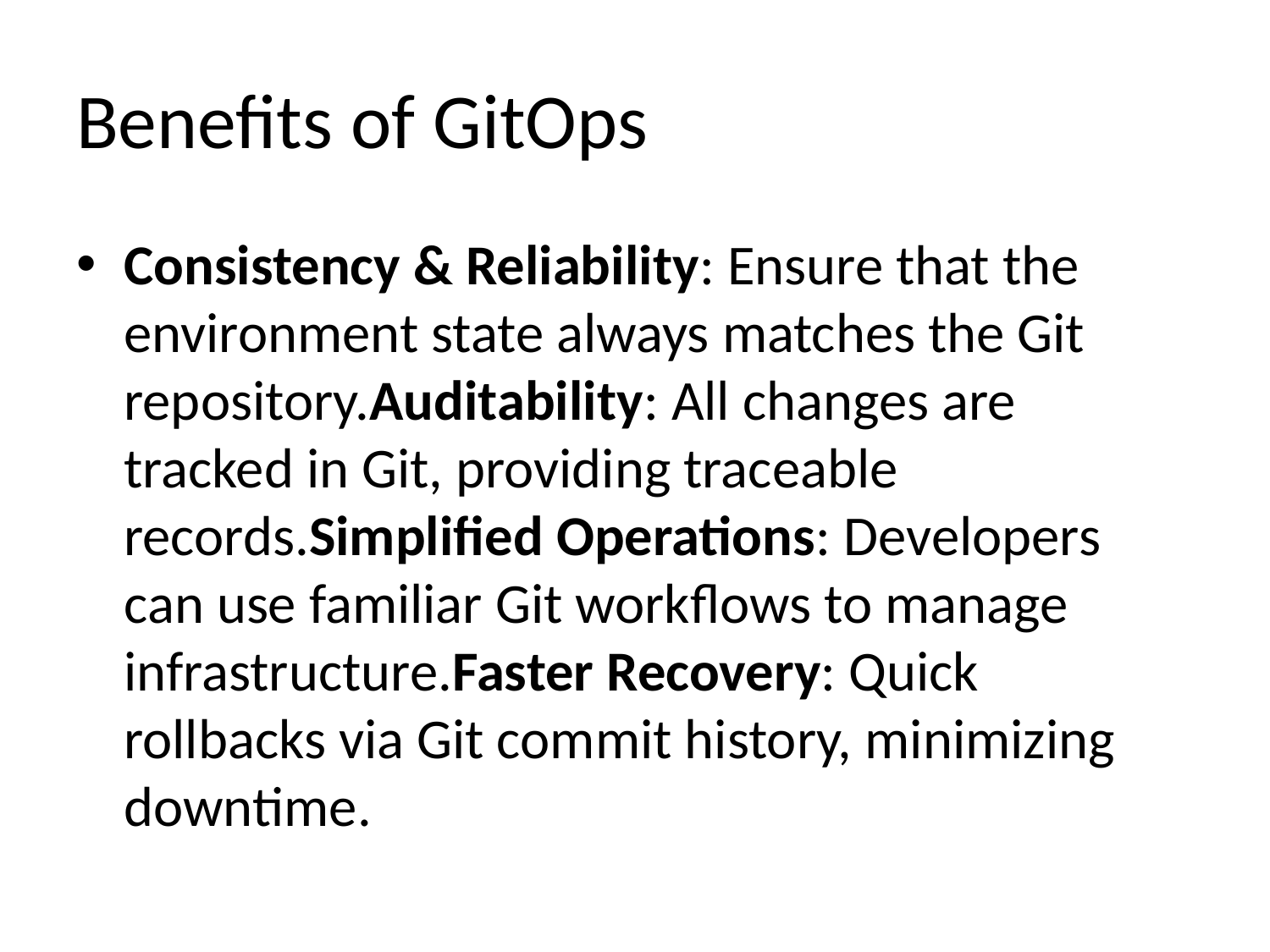

# Benefits of GitOps
Consistency & Reliability: Ensure that the environment state always matches the Git repository.Auditability: All changes are tracked in Git, providing traceable records.Simplified Operations: Developers can use familiar Git workflows to manage infrastructure.Faster Recovery: Quick rollbacks via Git commit history, minimizing downtime.